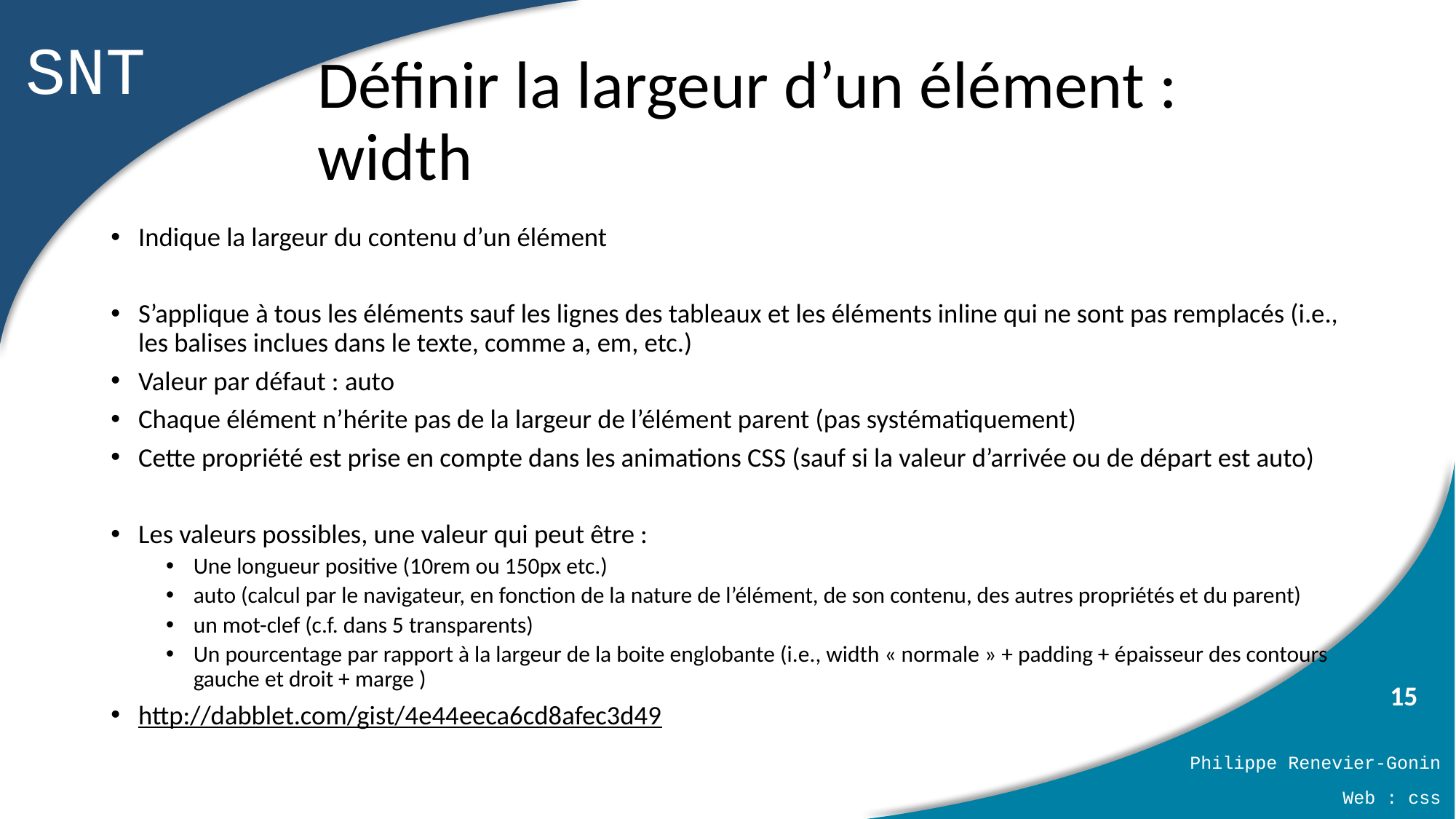

# Définir la largeur d’un élément : width
Indique la largeur du contenu d’un élément

S’applique à tous les éléments sauf les lignes des tableaux et les éléments inline qui ne sont pas remplacés (i.e., les balises inclues dans le texte, comme a, em, etc.)
Valeur par défaut : auto
Chaque élément n’hérite pas de la largeur de l’élément parent (pas systématiquement)
Cette propriété est prise en compte dans les animations CSS (sauf si la valeur d’arrivée ou de départ est auto)

Les valeurs possibles, une valeur qui peut être :
Une longueur positive (10rem ou 150px etc.)
auto (calcul par le navigateur, en fonction de la nature de l’élément, de son contenu, des autres propriétés et du parent)
un mot-clef (c.f. dans 5 transparents)
Un pourcentage par rapport à la largeur de la boite englobante (i.e., width « normale » + padding + épaisseur des contours gauche et droit + marge )
http://dabblet.com/gist/4e44eeca6cd8afec3d49